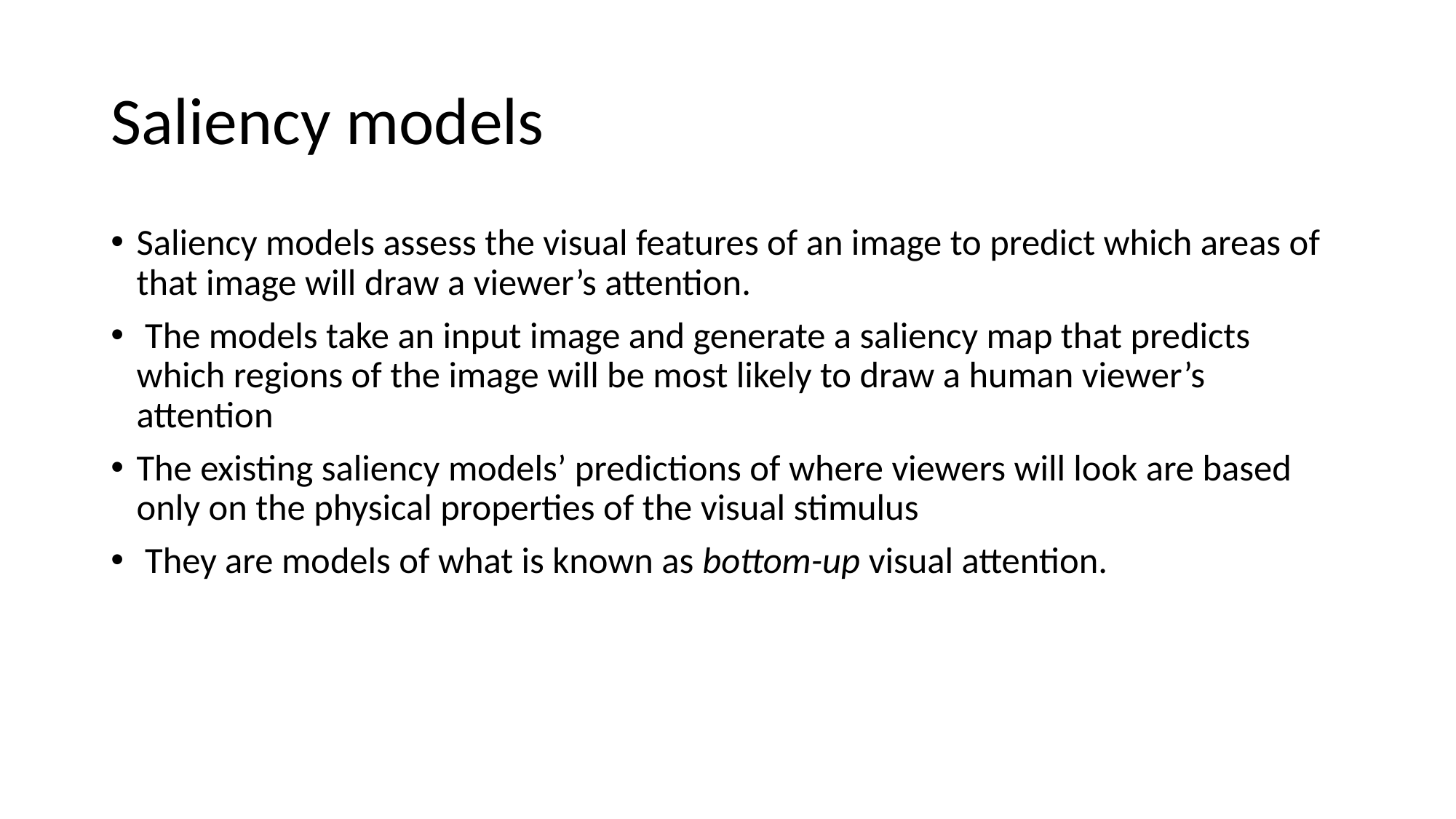

# Saliency models
Saliency models assess the visual features of an image to predict which areas of that image will draw a viewer’s attention.
 The models take an input image and generate a saliency map that predicts which regions of the image will be most likely to draw a human viewer’s attention
The existing saliency models’ predictions of where viewers will look are based only on the physical properties of the visual stimulus
 They are models of what is known as bottom-up visual attention.